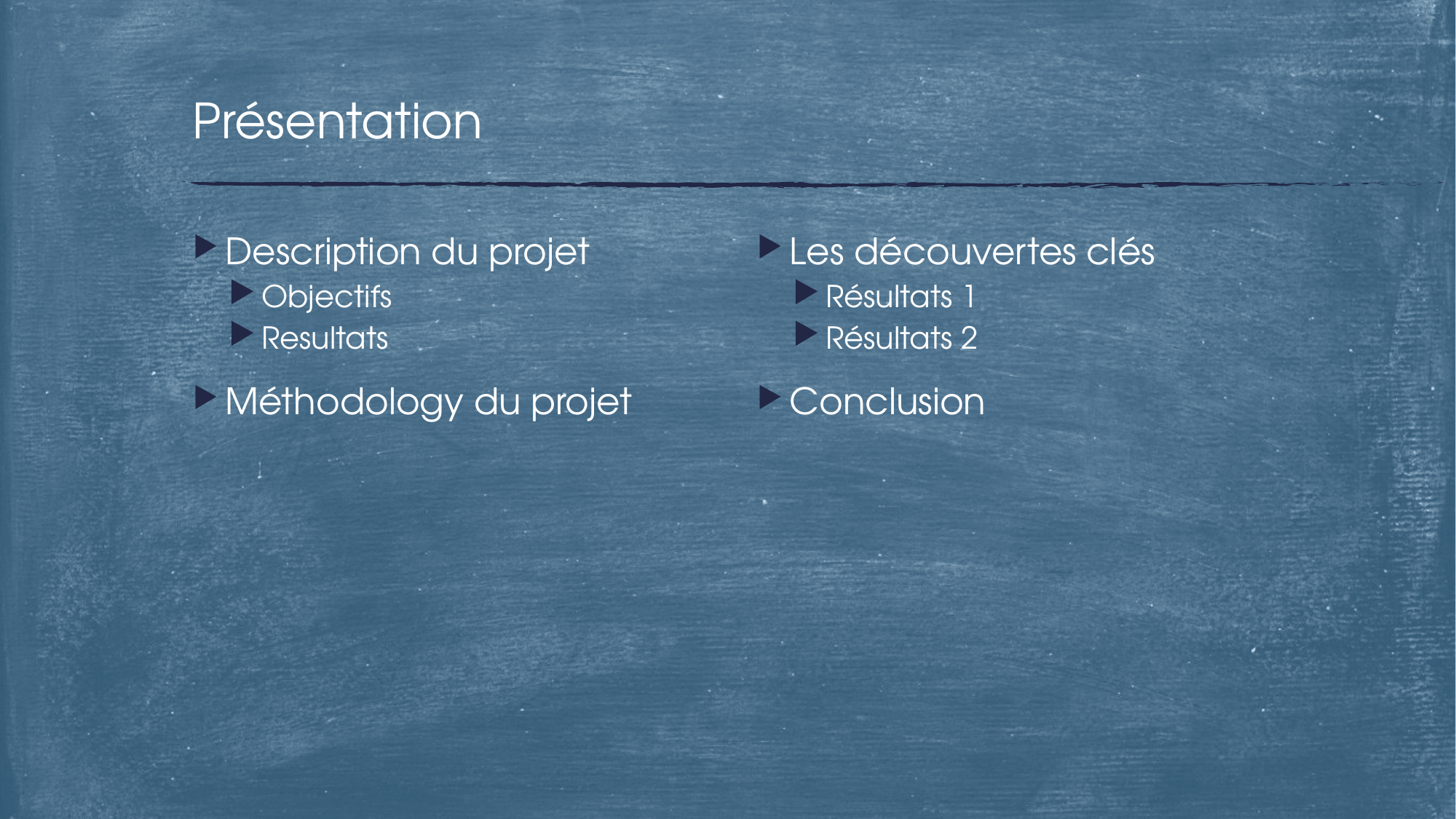

# Présentation
Description du projet
Objectifs
Resultats
Méthodology du projet
Les découvertes clés
Résultats 1
Résultats 2
Conclusion